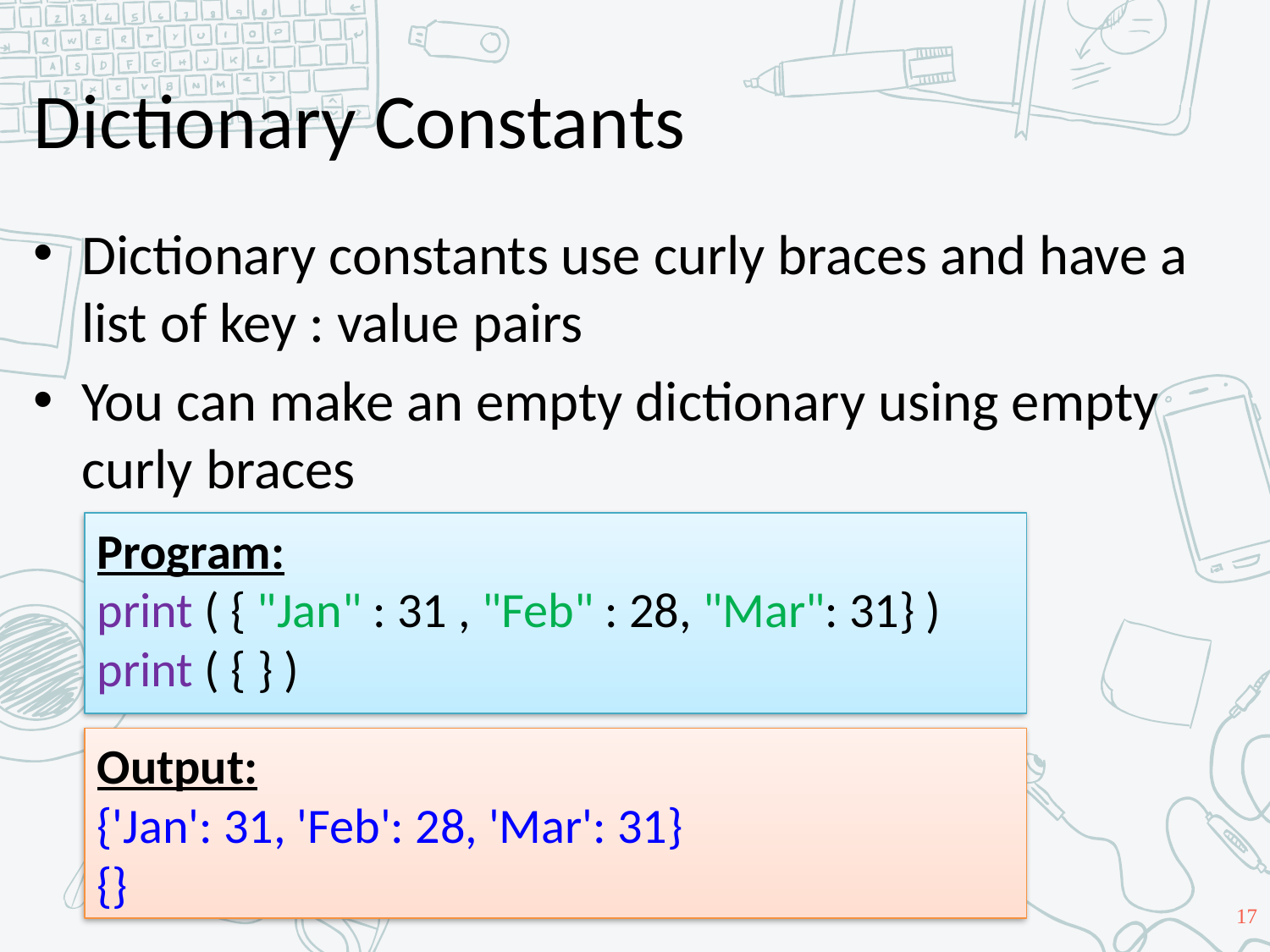

# Dictionary Constants
Dictionary constants use curly braces and have a list of key : value pairs
You can make an empty dictionary using empty curly braces

Program:
print ( { "Jan" : 31 , "Feb" : 28, "Mar": 31} )
print ( { } )
Output:
{'Jan': 31, 'Feb': 28, 'Mar': 31}
{}
17